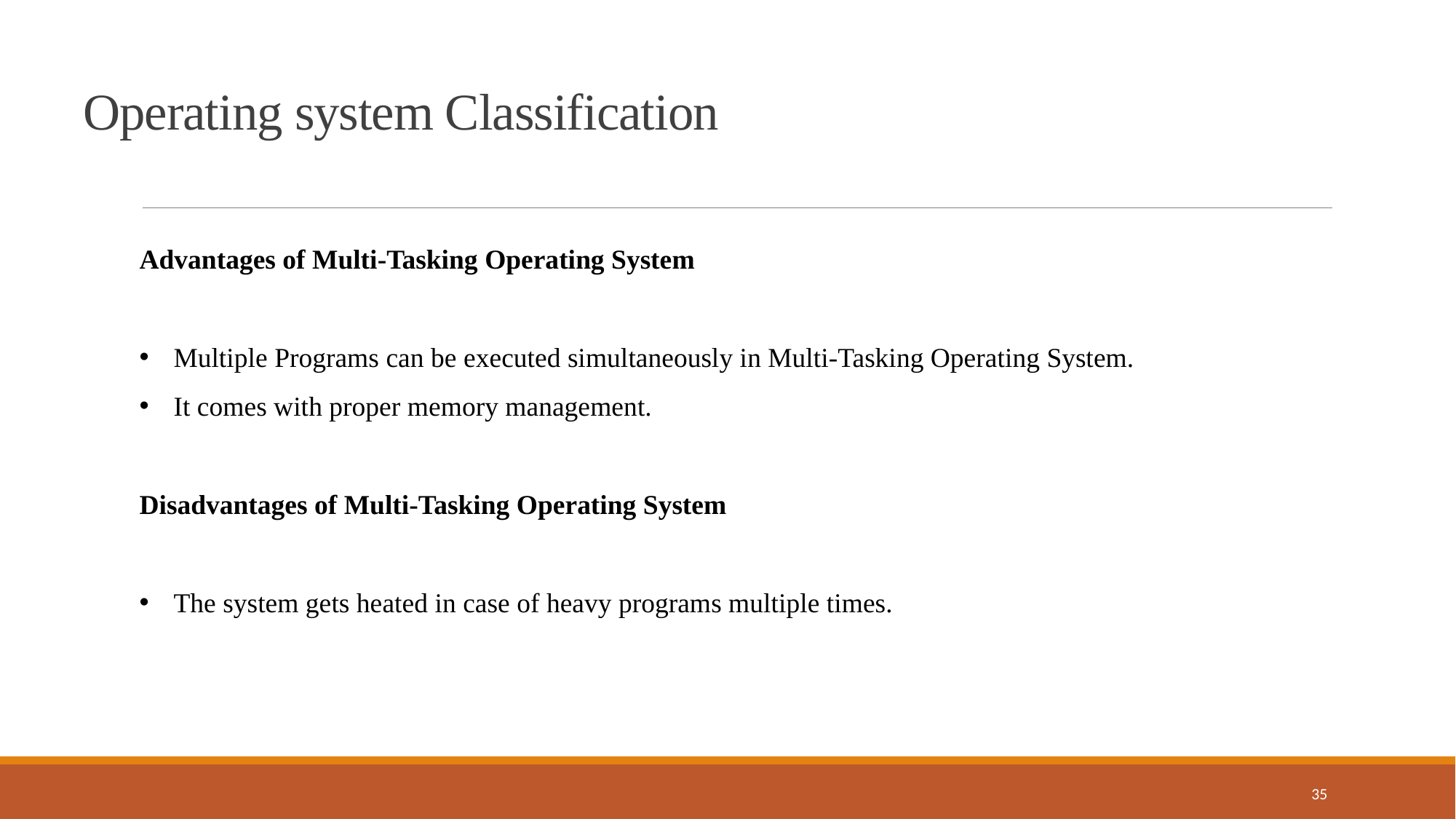

Operating system Classification
Advantages of Multi-Tasking Operating System

Multiple Programs can be executed simultaneously in Multi-Tasking Operating System.
It comes with proper memory management.

Disadvantages of Multi-Tasking Operating System

The system gets heated in case of heavy programs multiple times.
35